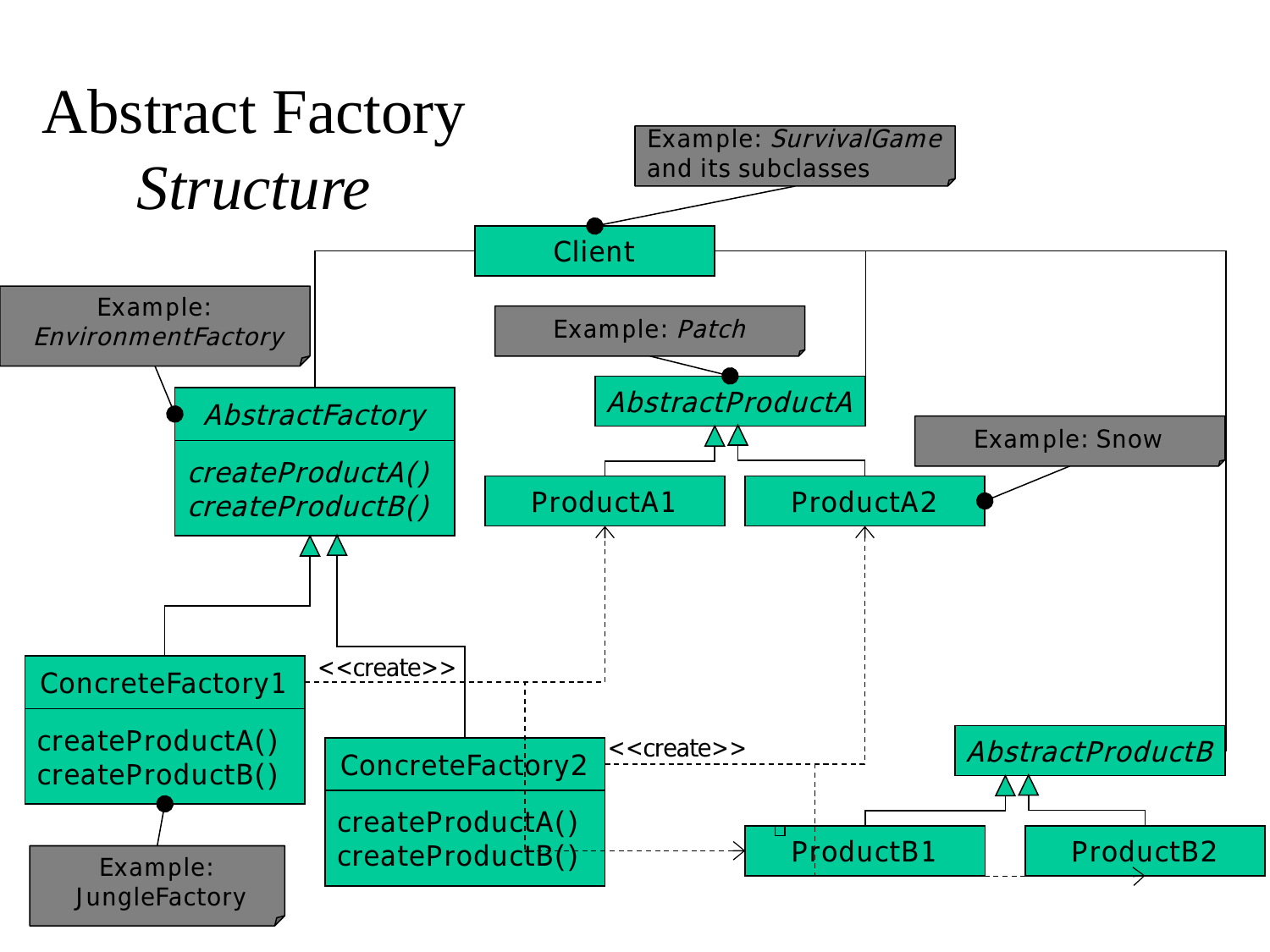

# Abstract Factory Structure
Example: SurvivalGame
and its subclasses
Client
Example:
 EnvironmentFactory
Example: Patch
AbstractProductA
AbstractFactory
Example: Snow

createProductA()
createProductB()

ProductA1
ProductA2

<<create>>
ConcreteFactory1
createProductA()
createProductB()

AbstractProductB
<<create>>
ConcreteFactory2
createProductA()
createProductB()

ProductB1
ProductB2

Example:
 JungleFactory